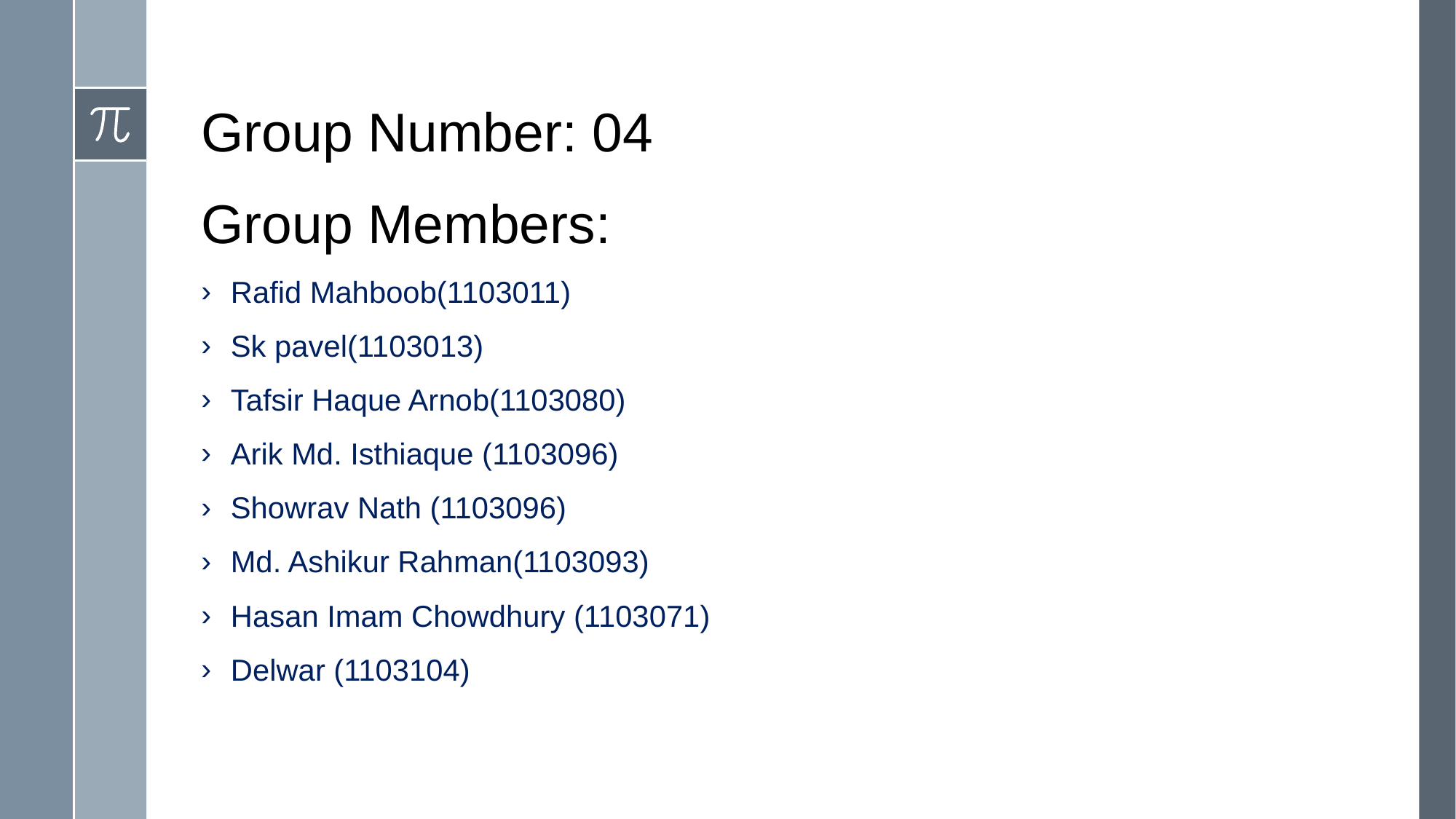

# Group Number: 04
Group Members:
Rafid Mahboob(1103011)
Sk pavel(1103013)
Tafsir Haque Arnob(1103080)
Arik Md. Isthiaque (1103096)
Showrav Nath (1103096)
Md. Ashikur Rahman(1103093)
Hasan Imam Chowdhury (1103071)
Delwar (1103104)